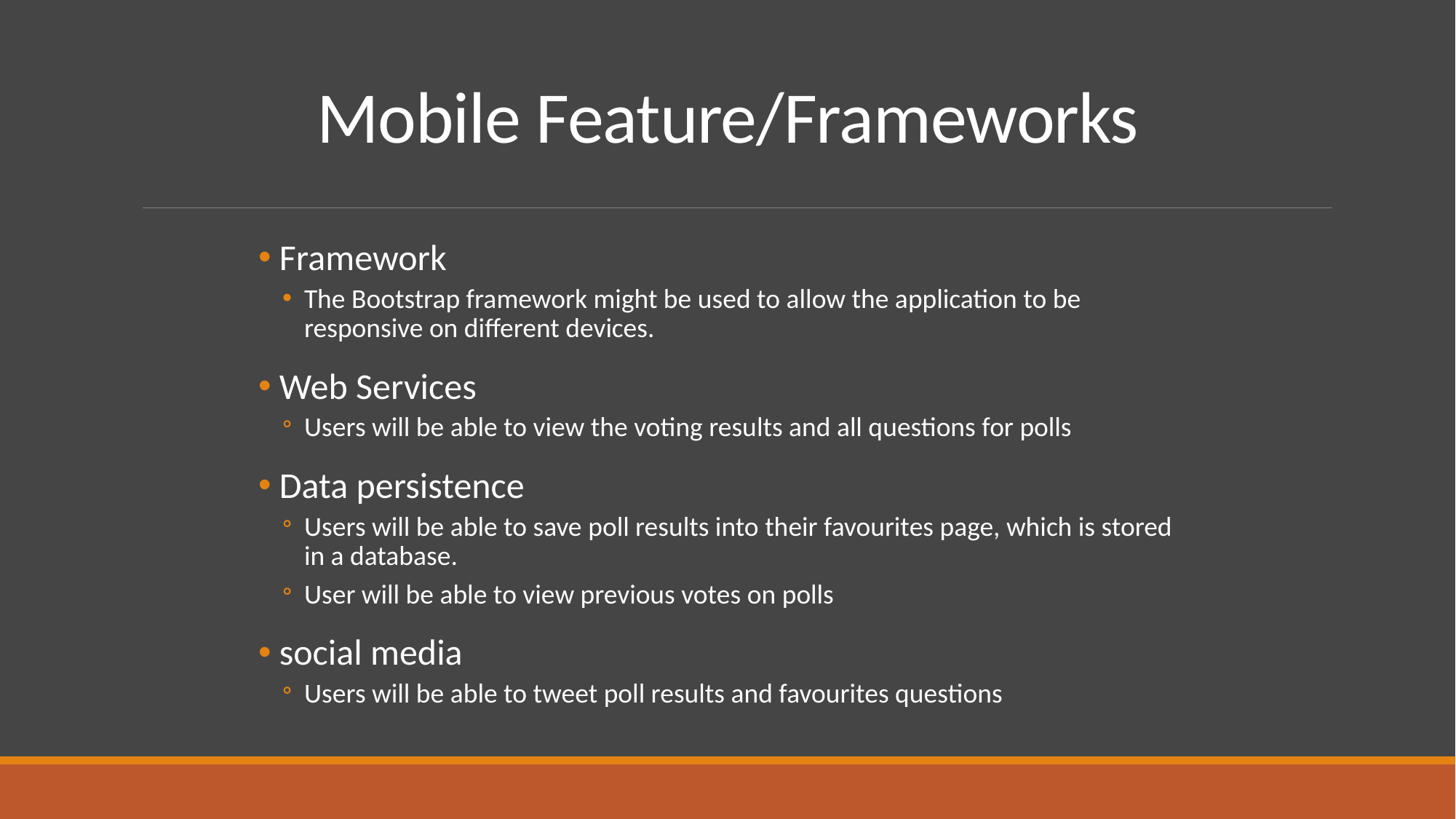

# Mobile Feature/Frameworks
 Framework
The Bootstrap framework might be used to allow the application to be responsive on different devices.
 Web Services
Users will be able to view the voting results and all questions for polls
 Data persistence
Users will be able to save poll results into their favourites page, which is stored in a database.
User will be able to view previous votes on polls
 social media
Users will be able to tweet poll results and favourites questions